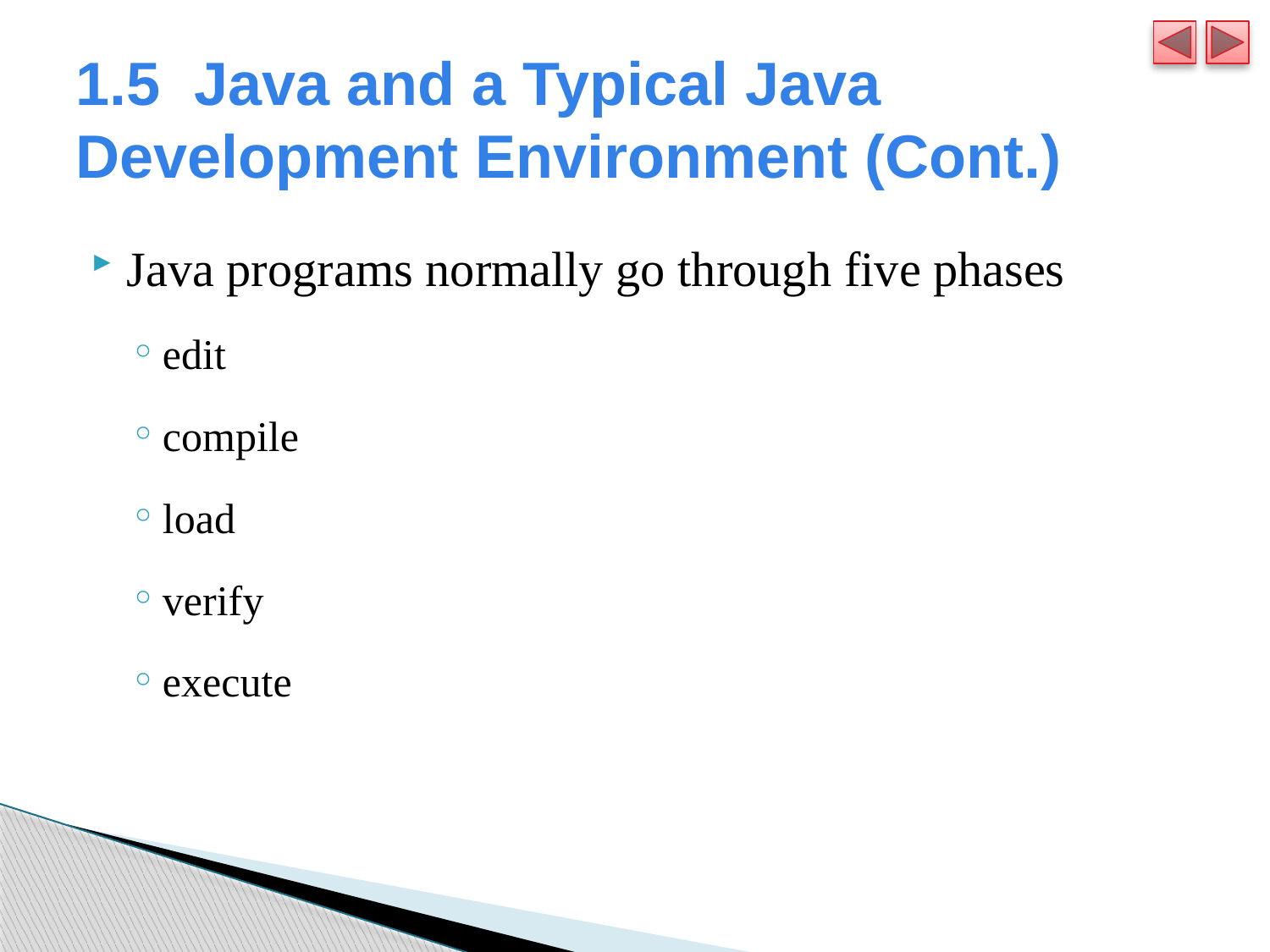

# 1.5  Java and a Typical Java Development Environment (Cont.)
Java programs normally go through five phases
edit
compile
load
verify
execute